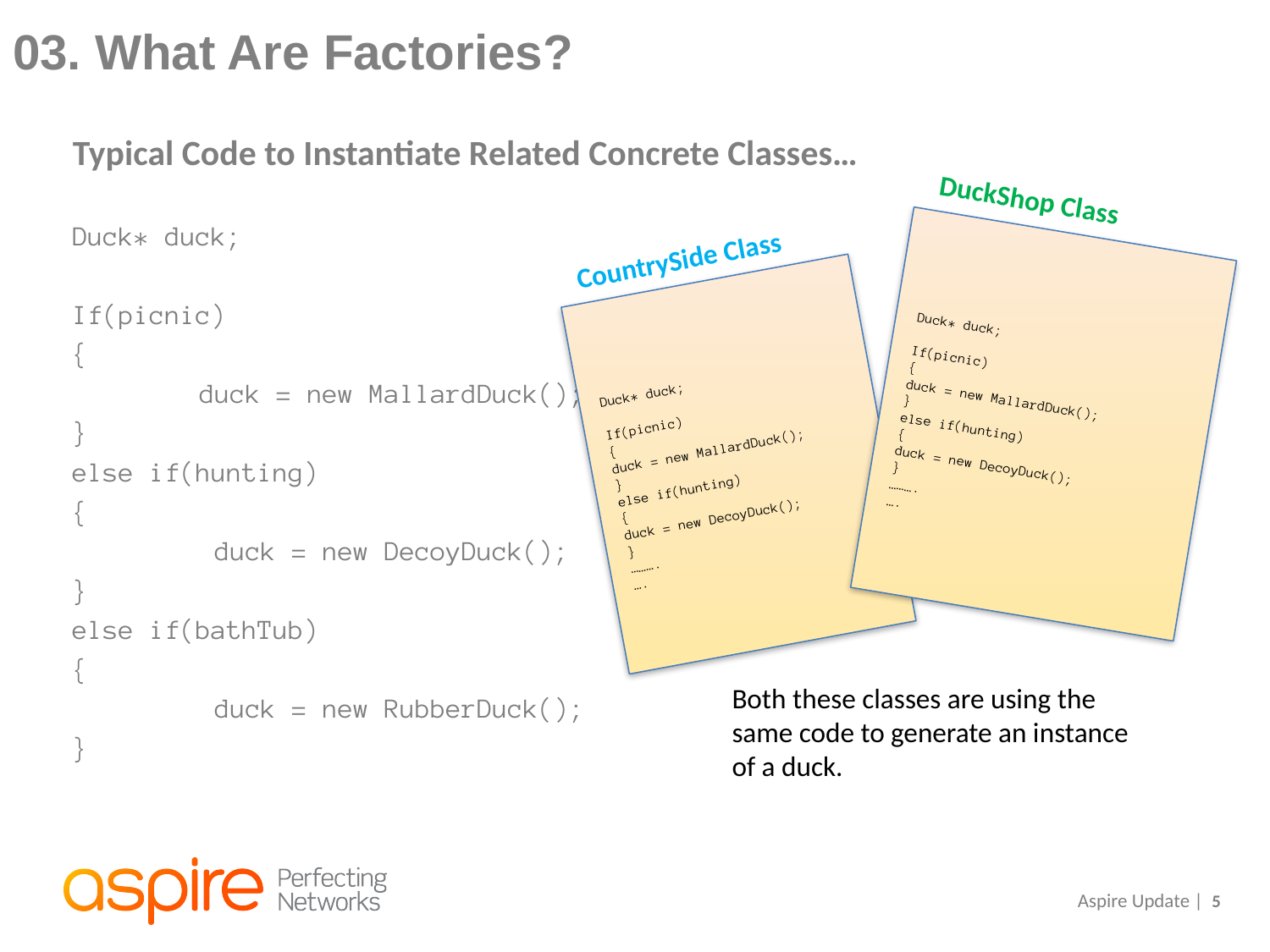

# 03. What Are Factories?
Typical Code to Instantiate Related Concrete Classes…

Duck* duck;

If(picnic)
{
	duck = new MallardDuck();
}
else if(hunting)
{
	 duck = new DecoyDuck();
}
else if(bathTub)
{
	 duck = new RubberDuck();
}

DuckShop Class

Duck* duck;

If(picnic)
{
duck = new MallardDuck();
}
else if(hunting)
{
duck = new DecoyDuck();
}
……….
….

CountrySide Class

Duck* duck;

If(picnic)
{
duck = new MallardDuck();
}
else if(hunting)
{
duck = new DecoyDuck();
}
……….
….

Both these classes are using the same code to generate an instance of a duck.